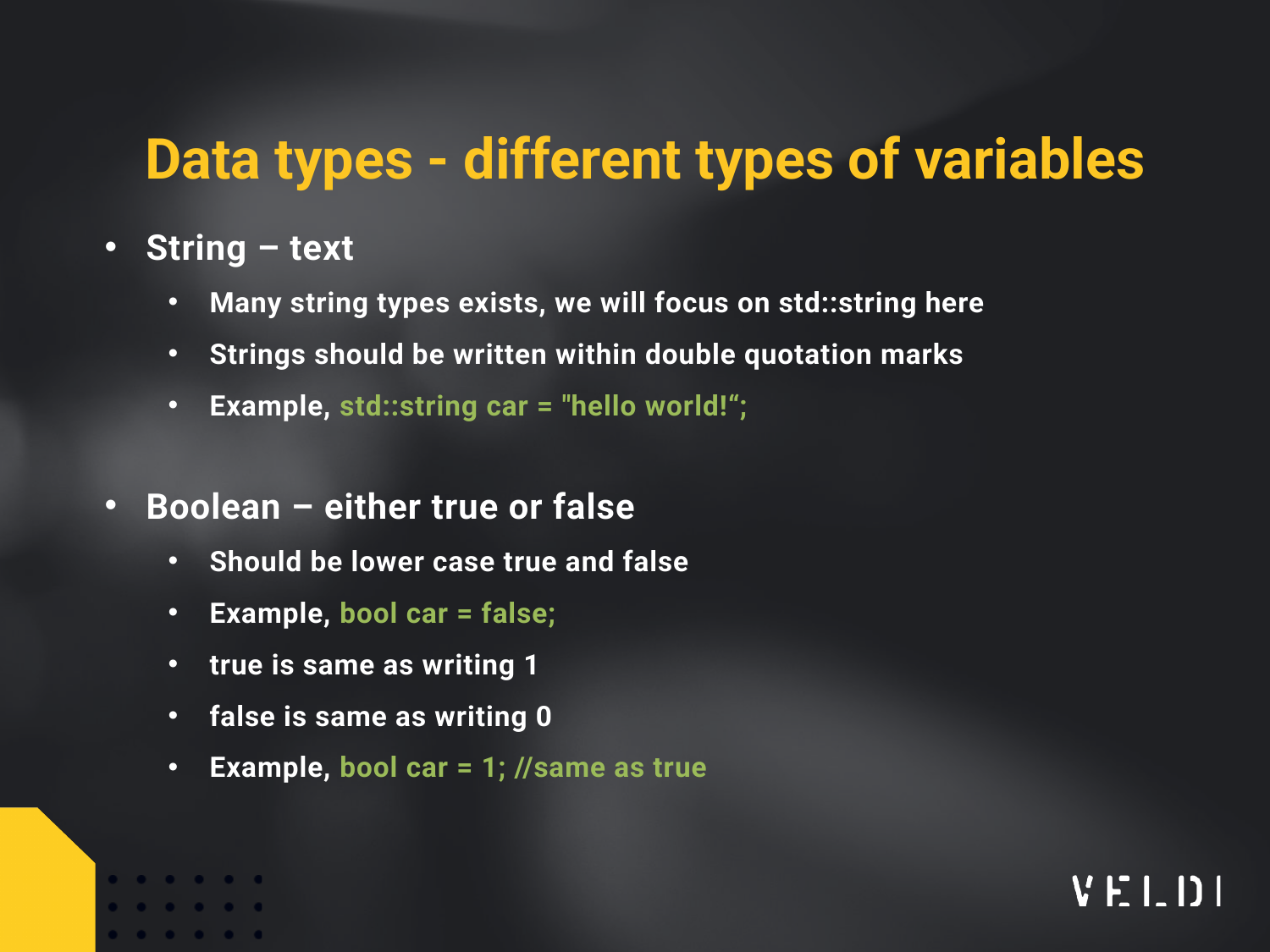

Data types - different types of variables
String – text
Many string types exists, we will focus on std::string here
Strings should be written within double quotation marks
Example, std::string car = "hello world!“;

Boolean – either true or false
Should be lower case true and false
Example, bool car = false;
true is same as writing 1
false is same as writing 0
Example, bool car = 1; //same as true